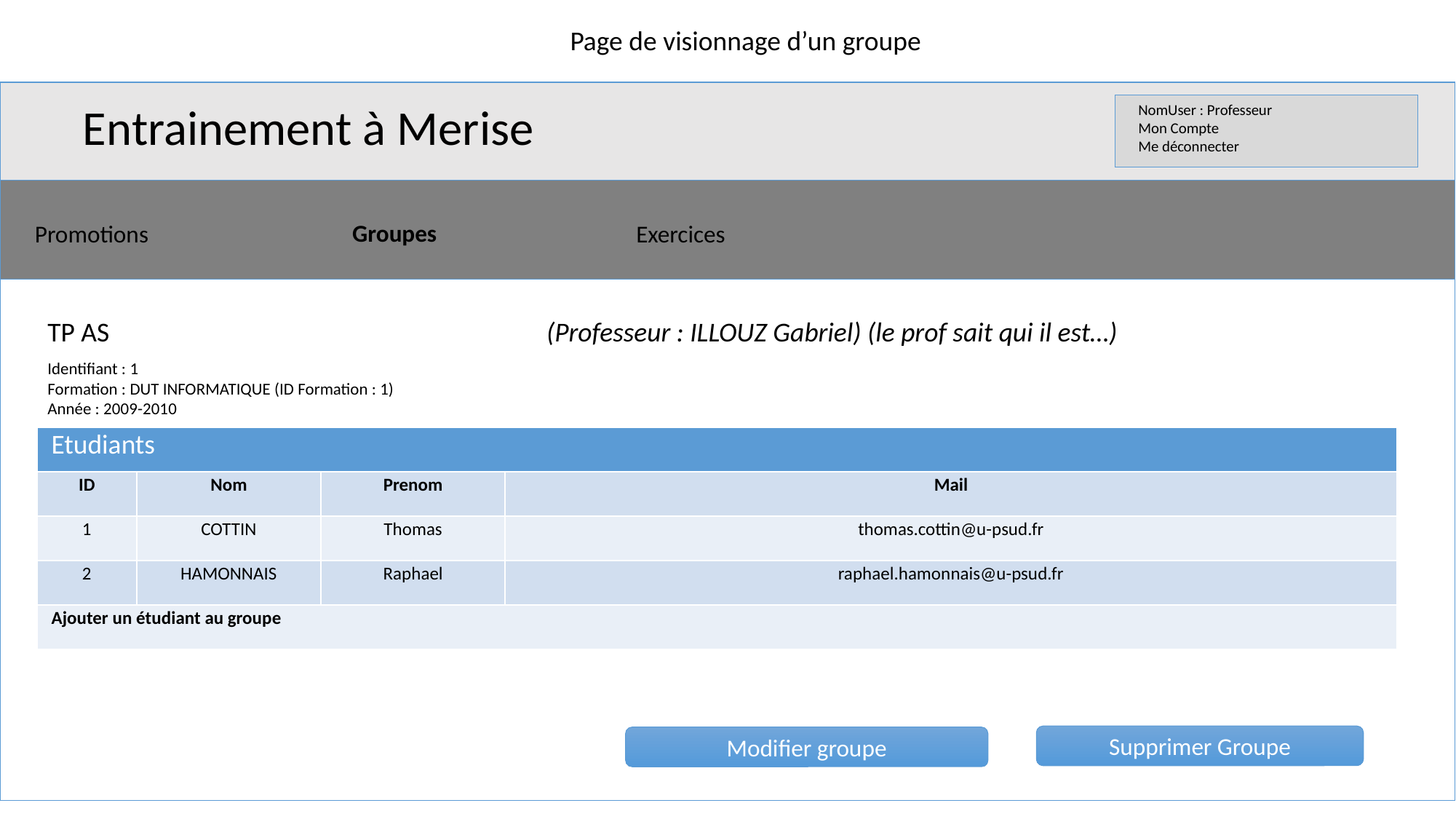

Page de visionnage d’un groupe

Entrainement à Merise
NomUser : Professeur
Mon Compte
Me déconnecter

Groupes
Promotions
Exercices

TP AS
(Professeur : ILLOUZ Gabriel) (le prof sait qui il est…)
Identifiant : 1
Formation : DUT INFORMATIQUE (ID Formation : 1)
Année : 2009-2010
| Etudiants |  |  |  |
| --- | --- | --- | --- |
| ID | Nom | Prenom | Mail |
| 1 | COTTIN | Thomas | thomas.cottin@u-psud.fr |
| 2 | HAMONNAIS | Raphael | raphael.hamonnais@u-psud.fr |
| Ajouter un étudiant au groupe |  |  |  |
Supprimer Groupe
Modifier groupe